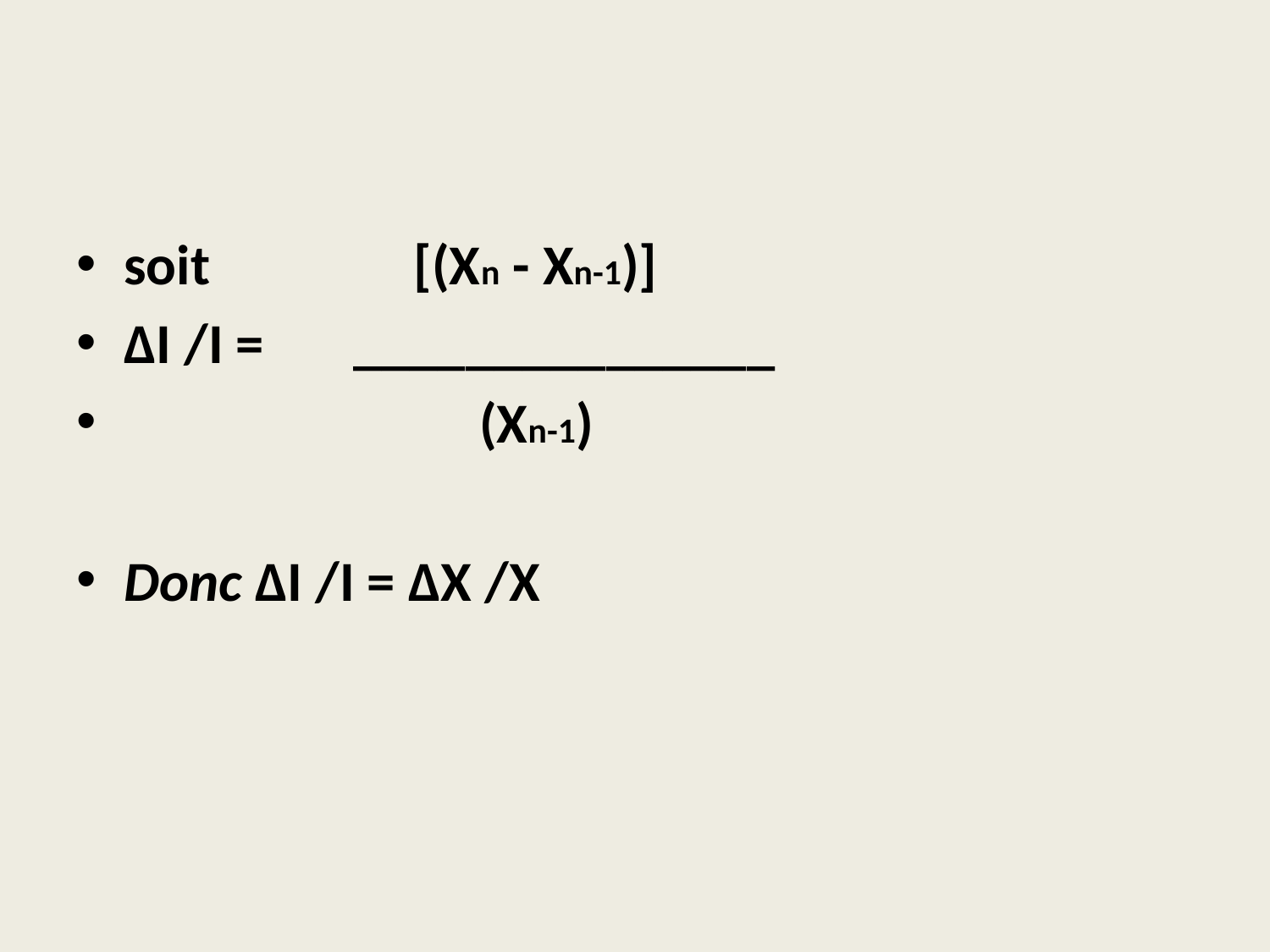

#
soit                [(Xn - Xn-1)]
ΔI /I =       _______________
                            (Xn-1)

Donc ΔI /I = ΔX /X